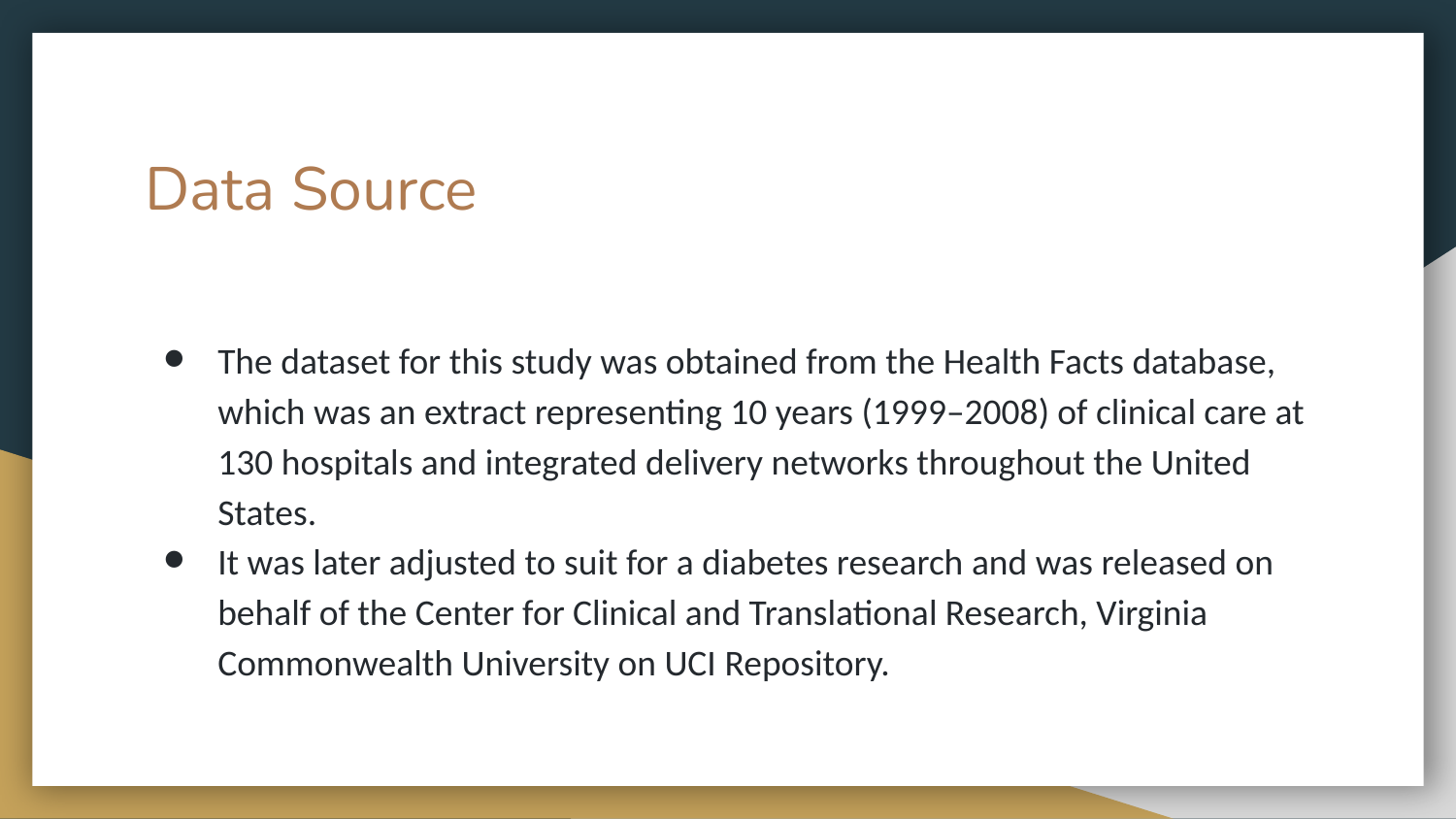

# Data Source
The dataset for this study was obtained from the Health Facts database, which was an extract representing 10 years (1999–2008) of clinical care at 130 hospitals and integrated delivery networks throughout the United States.
It was later adjusted to suit for a diabetes research and was released on behalf of the Center for Clinical and Translational Research, Virginia Commonwealth University on UCI Repository.